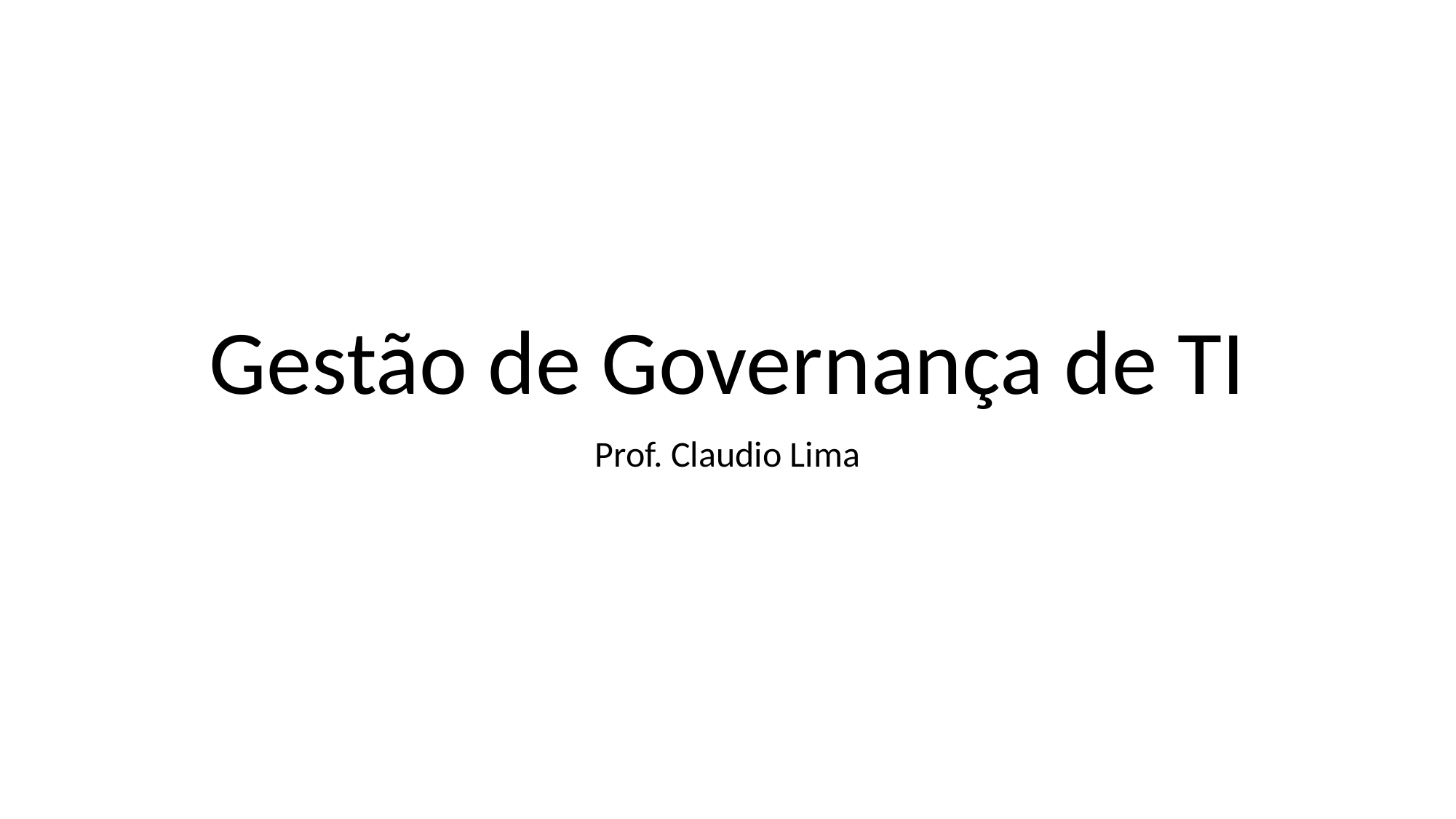

# Gestão de Governança de TI
Prof. Claudio Lima